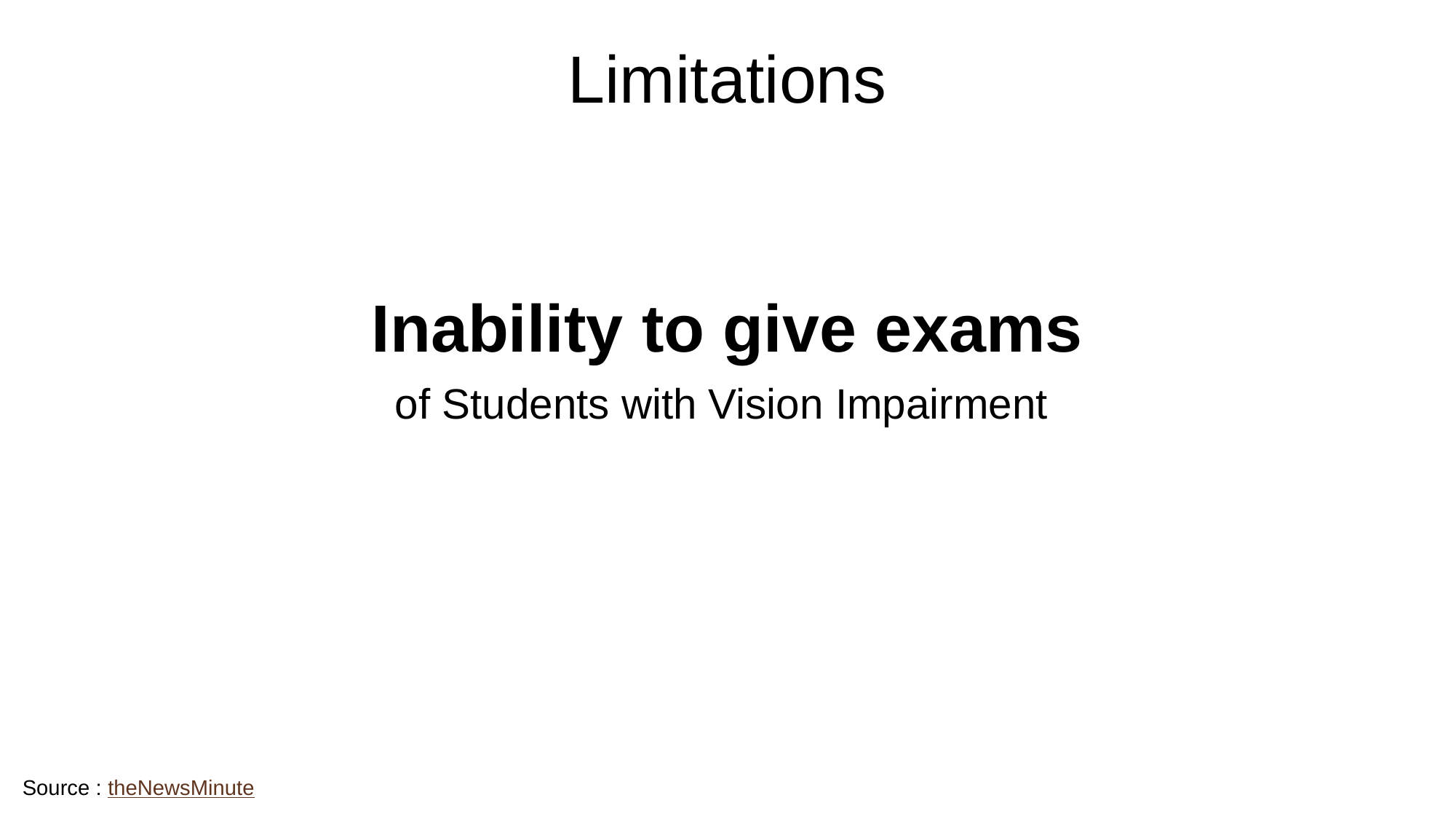

Limitations
Inability to give exams
of Students with Vision Impairment

Source : theNewsMinute
Source :